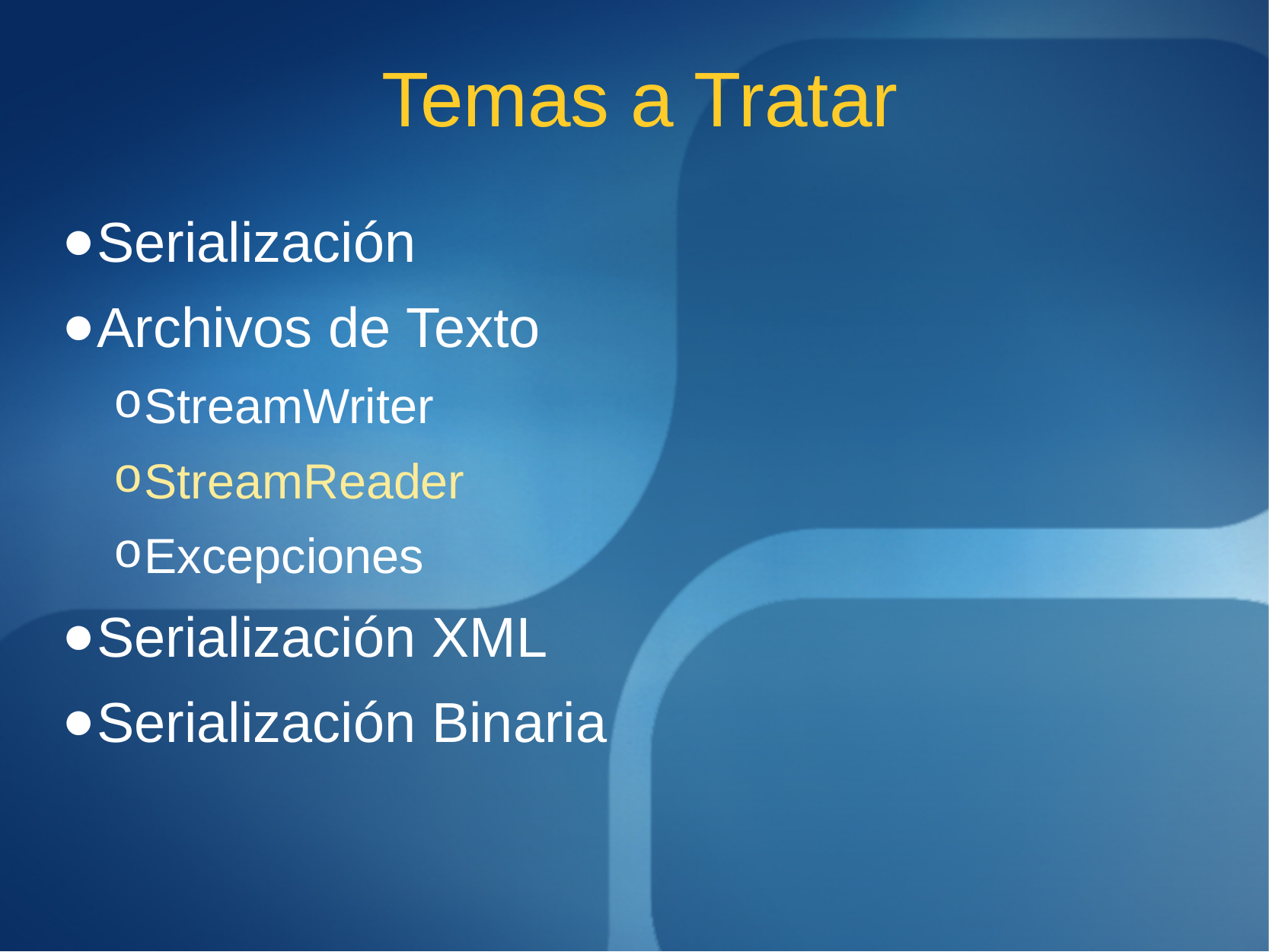

# Temas a Tratar
Serialización
Archivos de Texto
StreamWriter
StreamReader
Excepciones
Serialización XML
Serialización Binaria